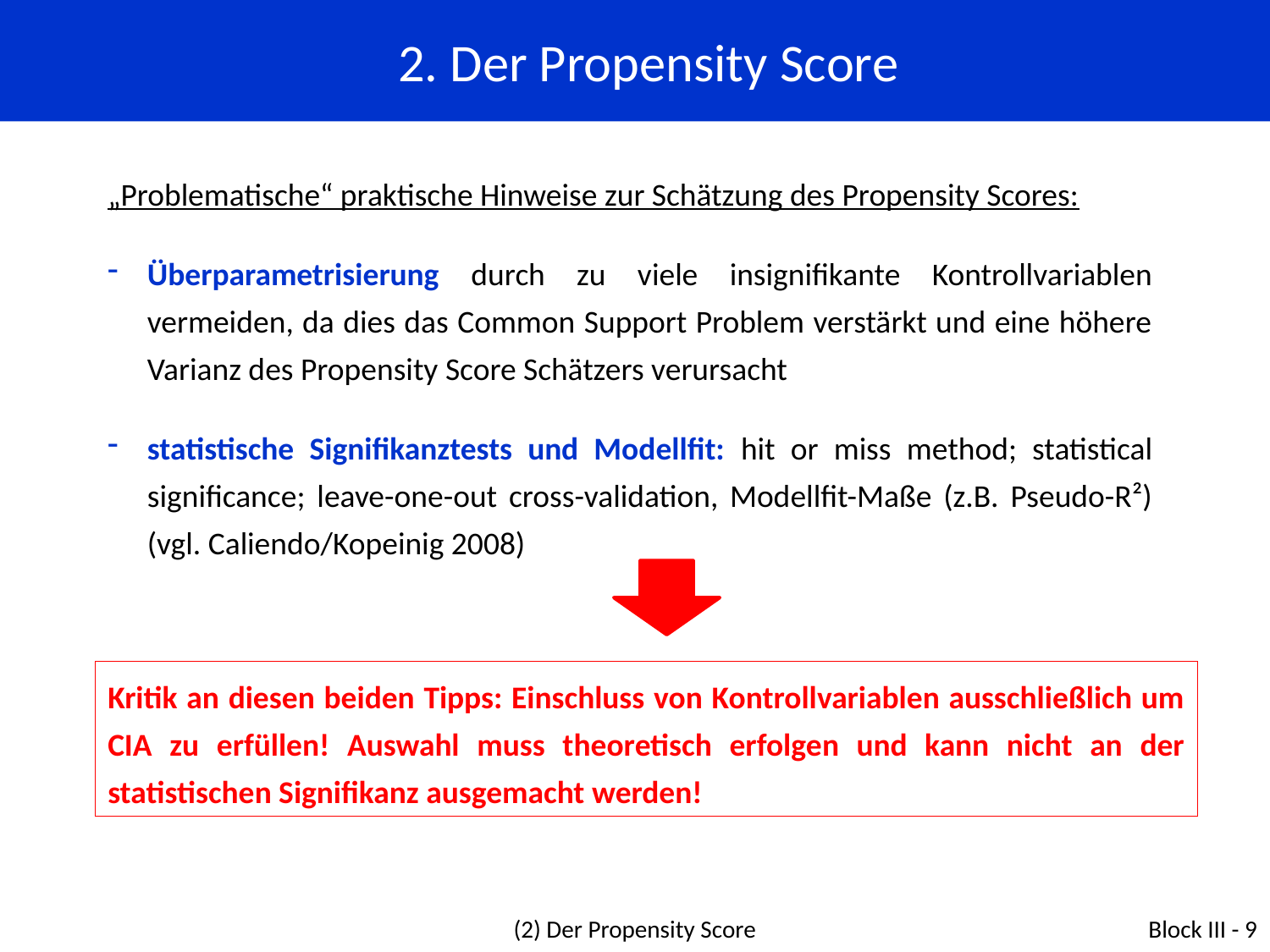

2. Der Propensity Score
„Problematische“ praktische Hinweise zur Schätzung des Propensity Scores:
Überparametrisierung durch zu viele insignifikante Kontrollvariablen vermeiden, da dies das Common Support Problem verstärkt und eine höhere Varianz des Propensity Score Schätzers verursacht
statistische Signifikanztests und Modellfit: hit or miss method; statistical significance; leave-one-out cross-validation, Modellfit-Maße (z.B. Pseudo-R²) (vgl. Caliendo/Kopeinig 2008)

Kritik an diesen beiden Tipps: Einschluss von Kontrollvariablen ausschließlich um CIA zu erfüllen! Auswahl muss theoretisch erfolgen und kann nicht an der statistischen Signifikanz ausgemacht werden!
(2) Der Propensity Score
Block III - 9